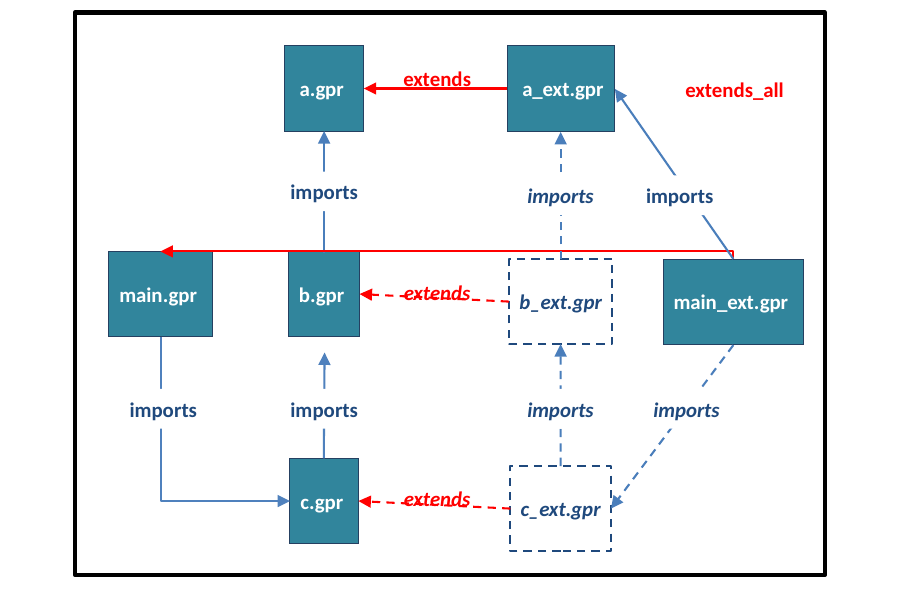

a.gpr

 a_ext.gpr

extends
extends_all
imports
imports
imports

main.gpr

b.gpr

b_ext.gpr

main_ext.gpr

extends
imports
imports
imports
imports

c.gpr

c_ext.gpr

extends